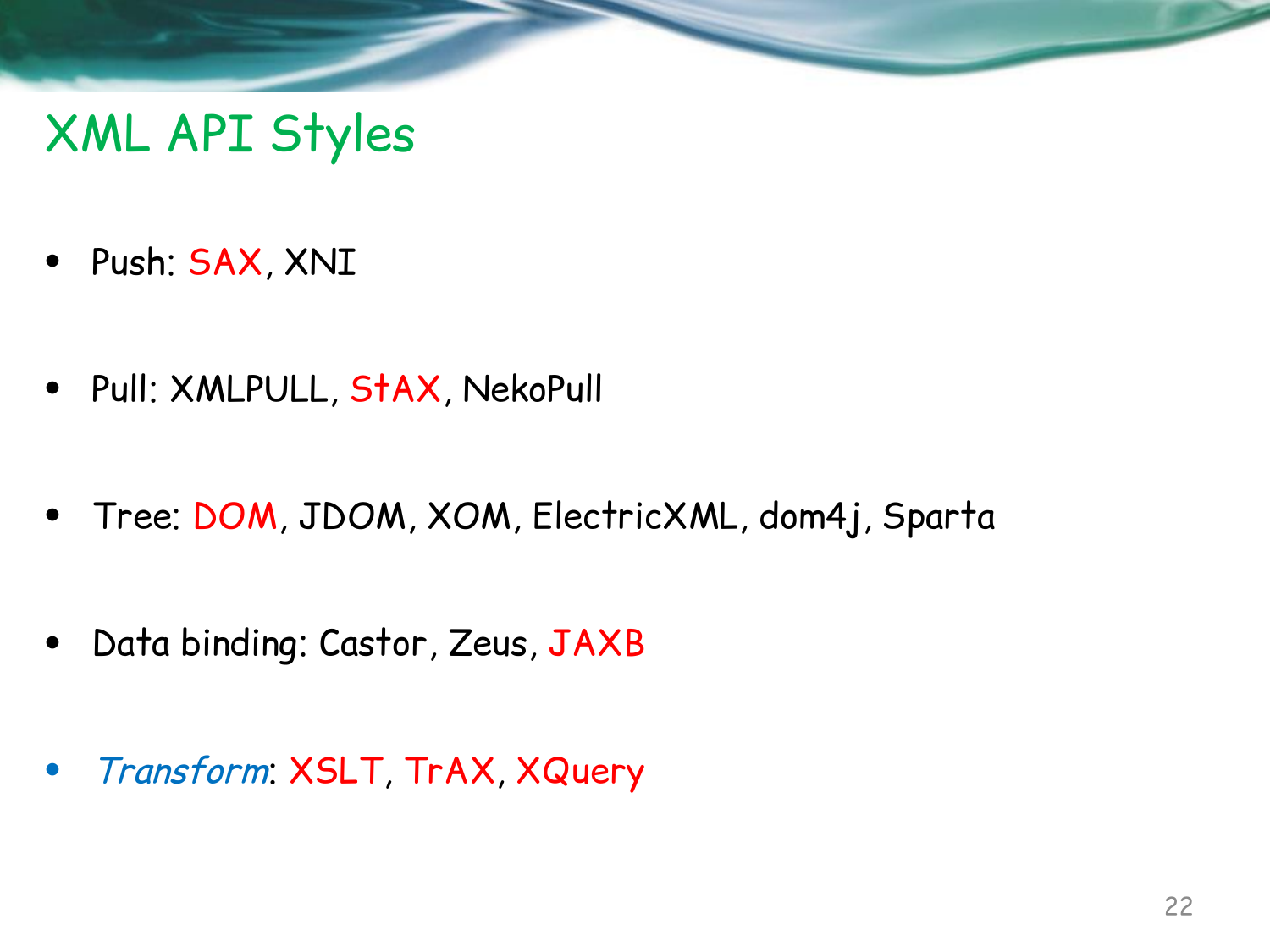

# XML API Styles
Push: SAX, XNI

Pull: XMLPULL, StAX, NekoPull

Tree: DOM, JDOM, XOM, ElectricXML, dom4j, Sparta

Data binding: Castor, Zeus, JAXB

Transform: XSLT, TrAX, XQuery

22